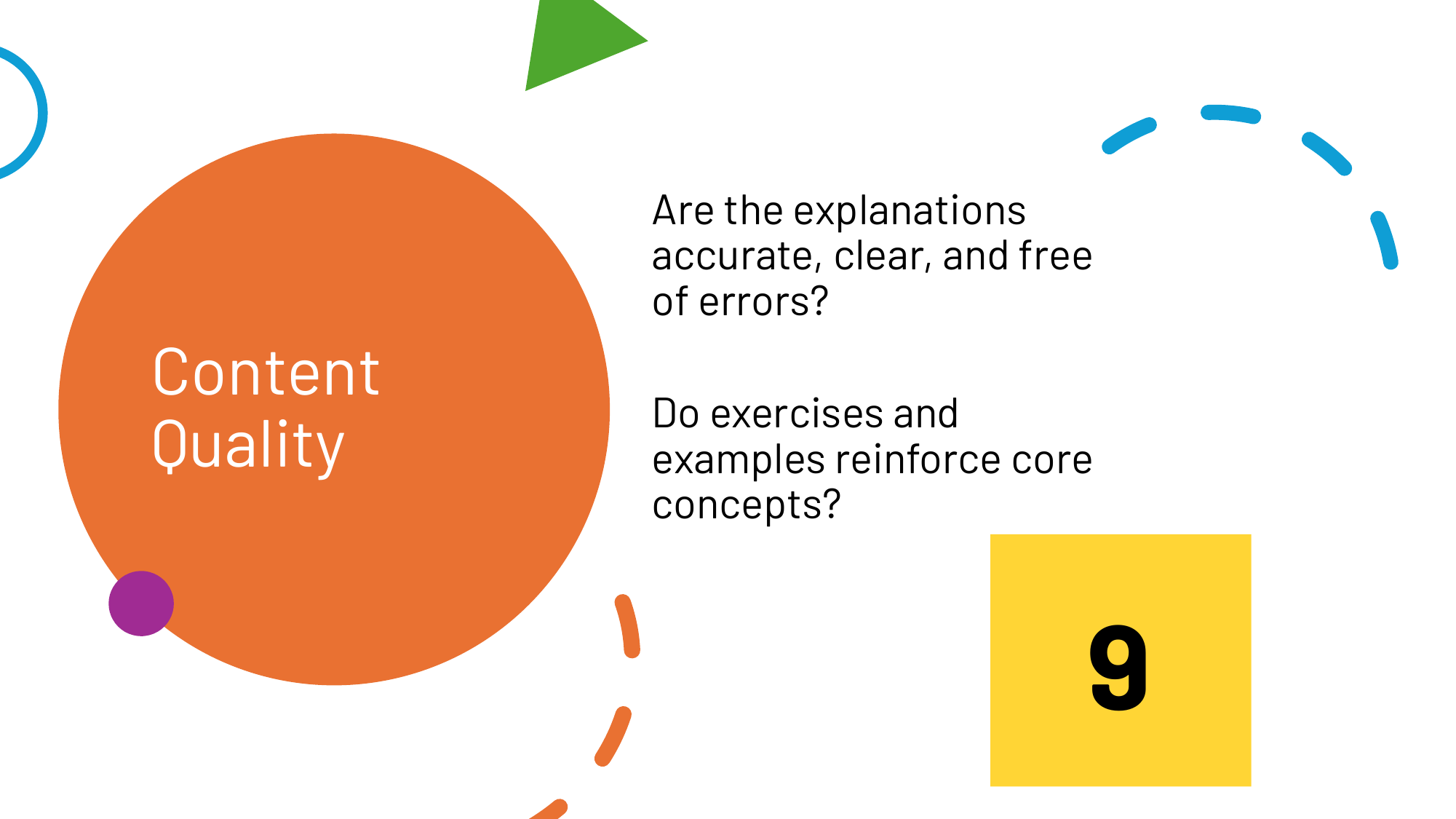

# Content Quality
Are the explanations accurate, clear, and free of errors?
Do exercises and examples reinforce core concepts?

9